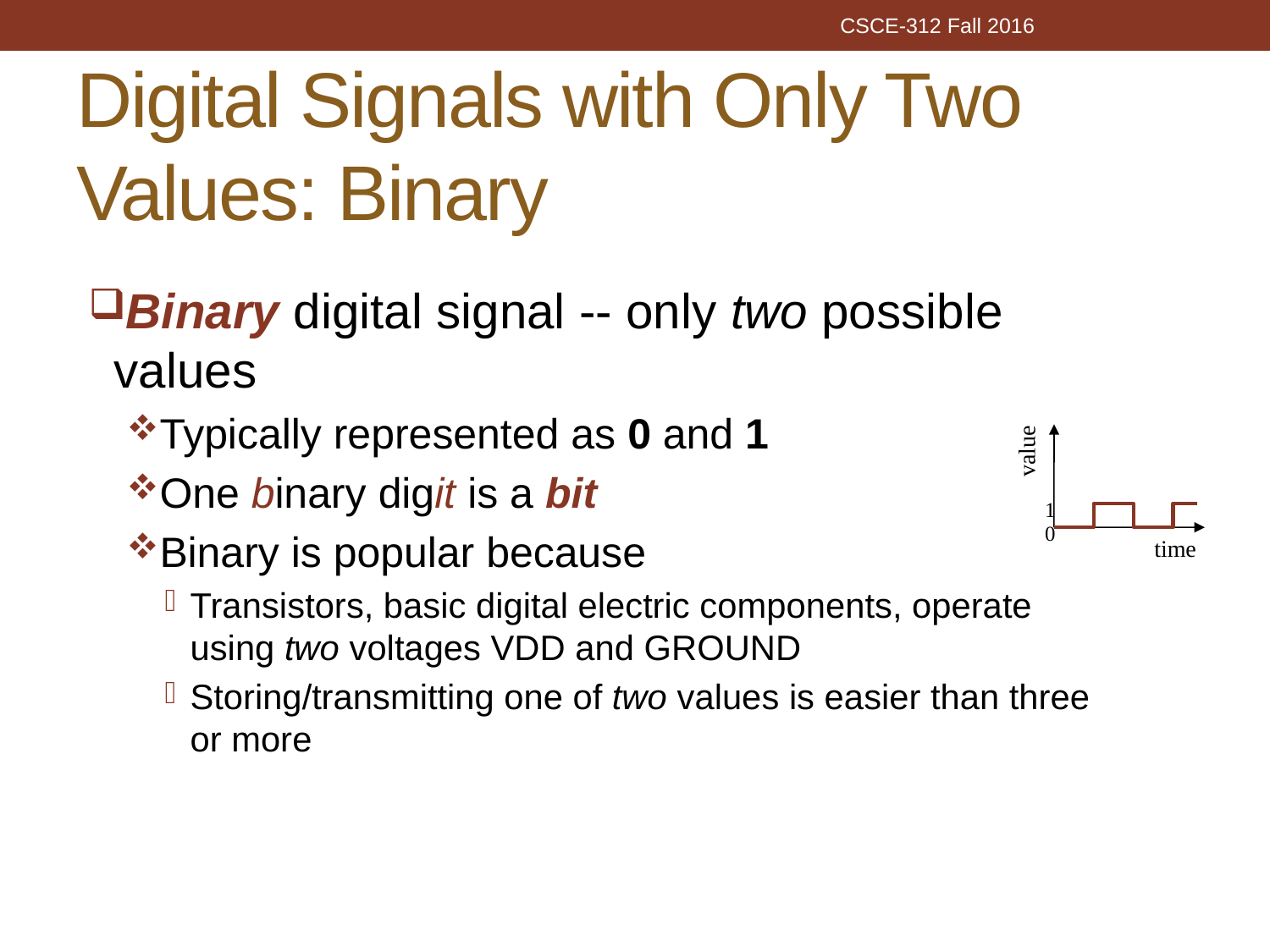

CSCE-312 Fall 2016
# Digital Signals with Only Two Values: Binary
Binary digital signal -- only two possible values
Typically represented as 0 and 1
One binary digit is a bit
Binary is popular because
Transistors, basic digital electric components, operate using two voltages VDD and GROUND
Storing/transmitting one of two values is easier than three or more

value
1

0

time